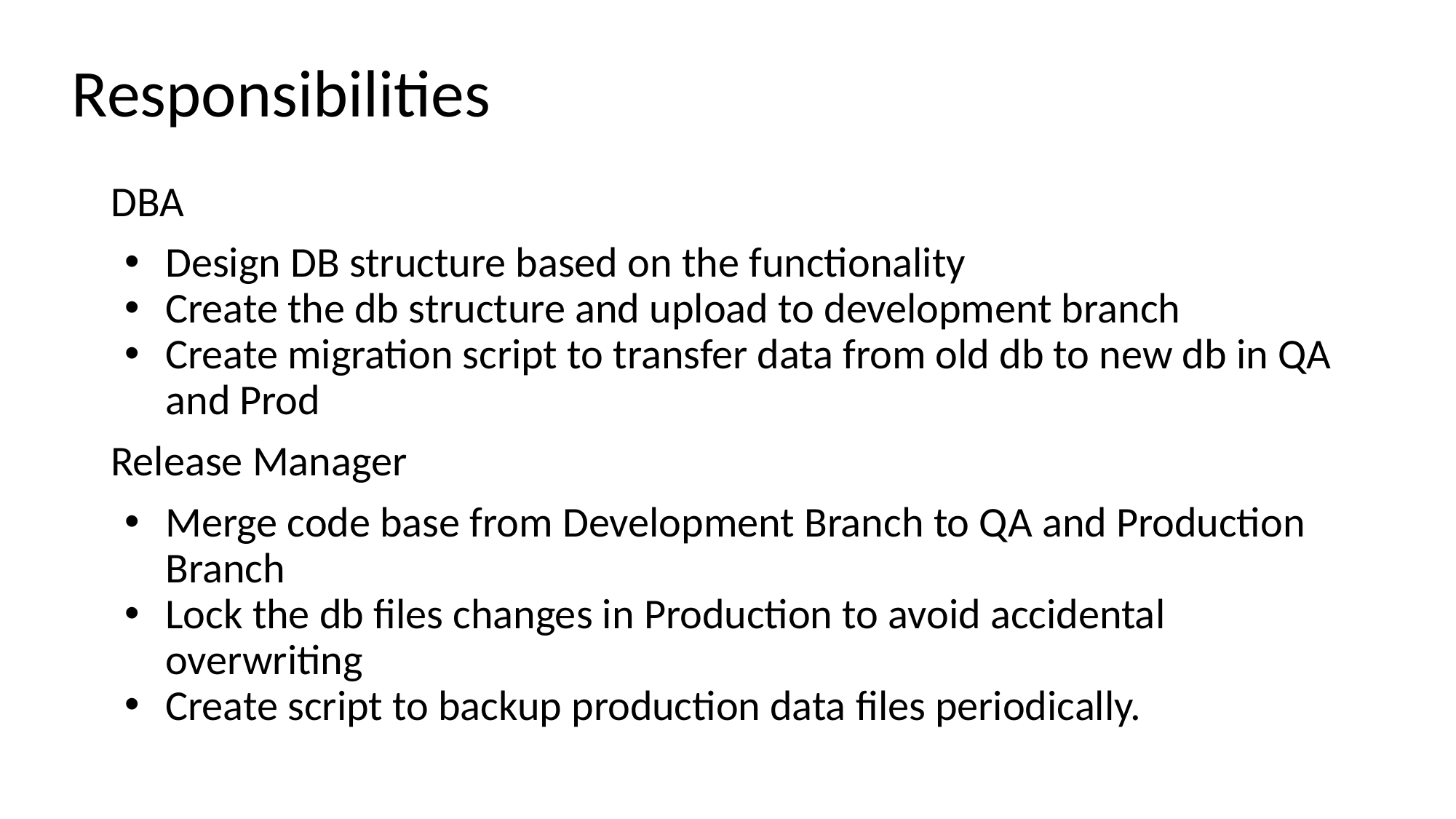

# Responsibilities
DBA
Design DB structure based on the functionality
Create the db structure and upload to development branch
Create migration script to transfer data from old db to new db in QA and Prod
Release Manager
Merge code base from Development Branch to QA and Production Branch
Lock the db files changes in Production to avoid accidental overwriting
Create script to backup production data files periodically.